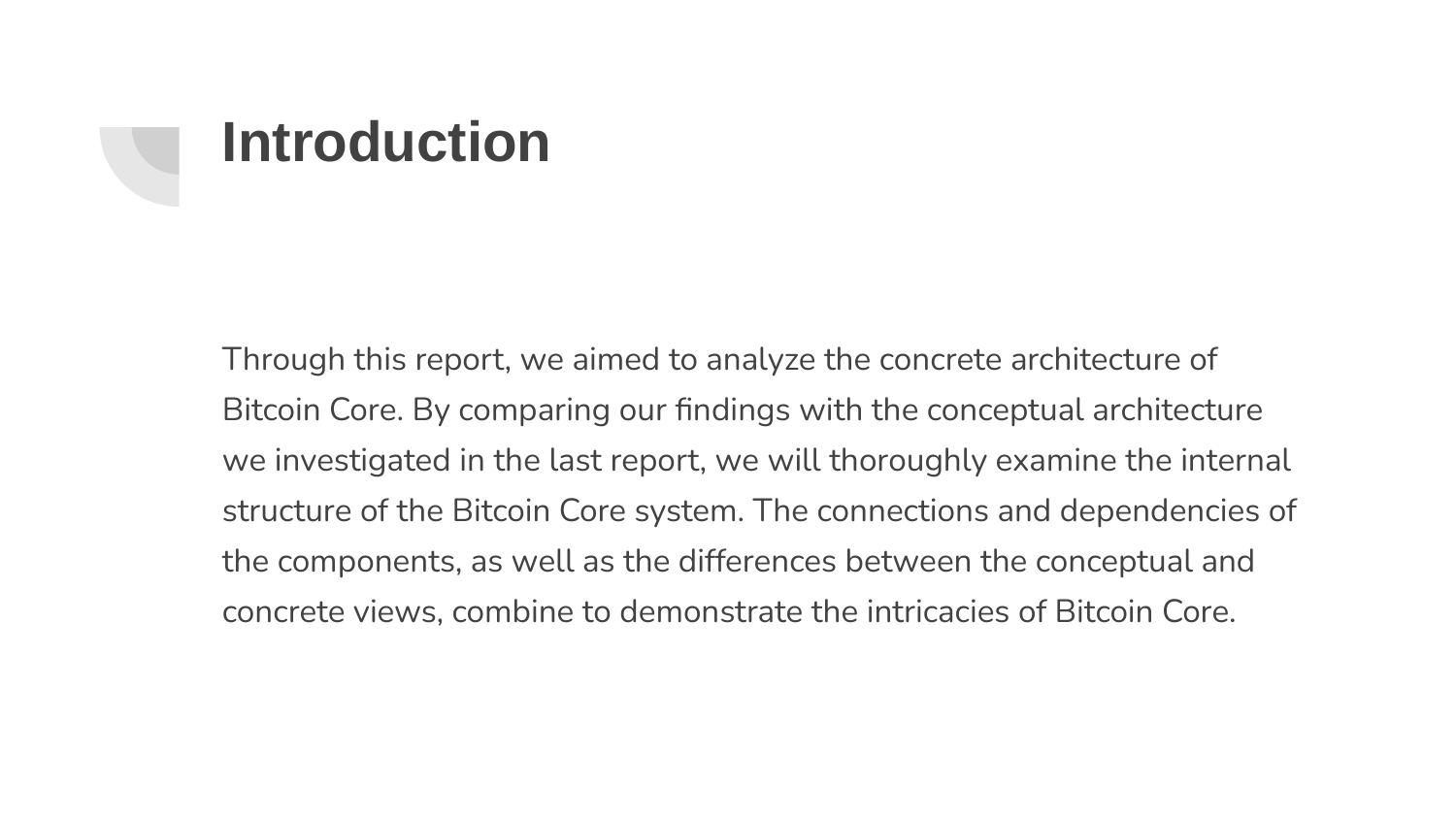

# Introduction
Through this report, we aimed to analyze the concrete architecture of Bitcoin Core. By comparing our findings with the conceptual architecture we investigated in the last report, we will thoroughly examine the internal structure of the Bitcoin Core system. The connections and dependencies of the components, as well as the differences between the conceptual and concrete views, combine to demonstrate the intricacies of Bitcoin Core.